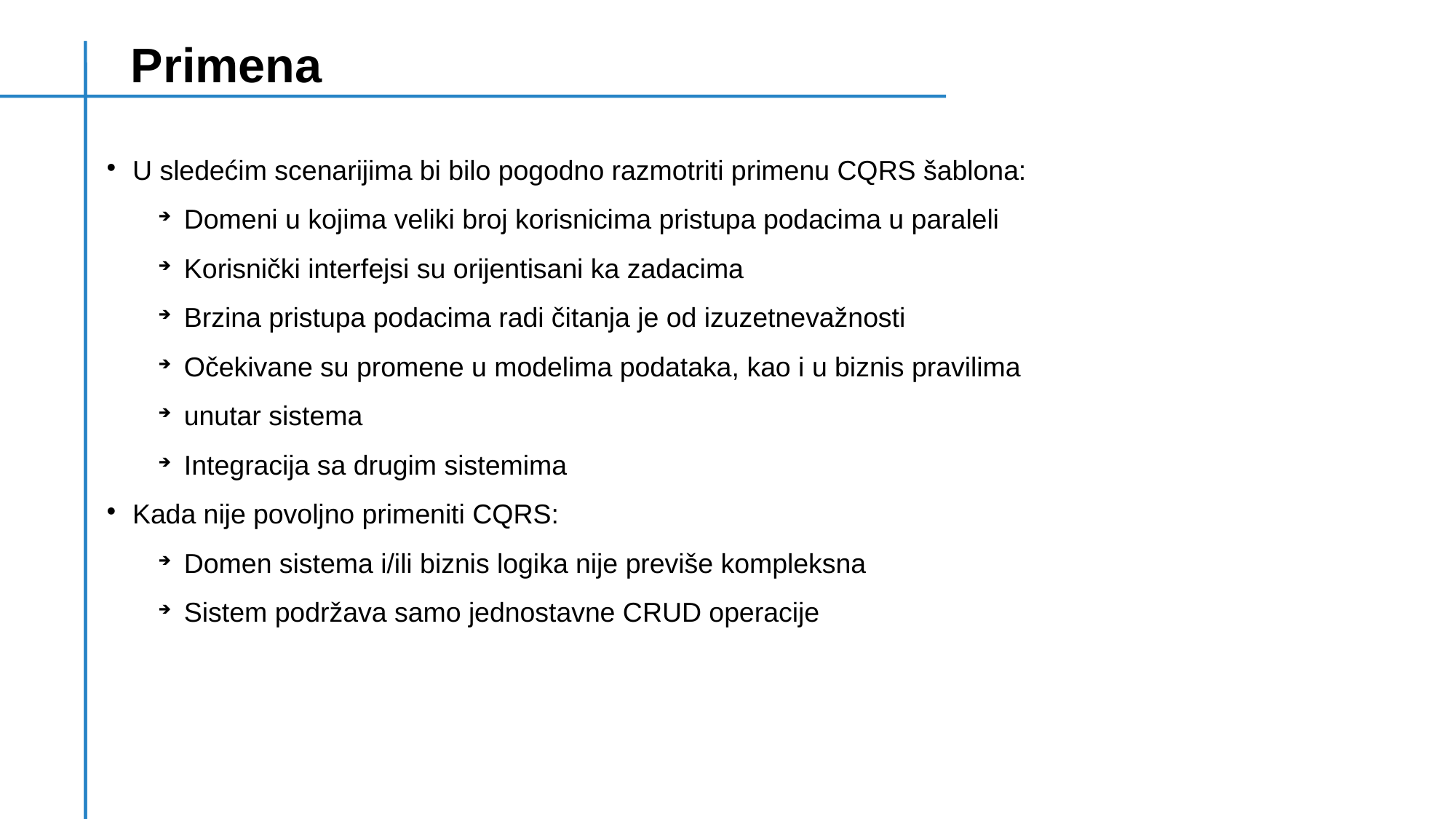

Primena

U sledećim scenarijima bi bilo pogodno razmotriti primenu CQRS šablona:
Domeni u kojima veliki broj korisnicima pristupa podacima u paraleli
Korisnički interfejsi su orijentisani ka zadacima
Brzina pristupa podacima radi čitanja je od izuzetnevažnosti
Očekivane su promene u modelima podataka, kao i u biznis pravilima
unutar sistema
Integracija sa drugim sistemima
Kada nije povoljno primeniti CQRS:
Domen sistema i/ili biznis logika nije previše kompleksna
Sistem podržava samo jednostavne CRUD operacije